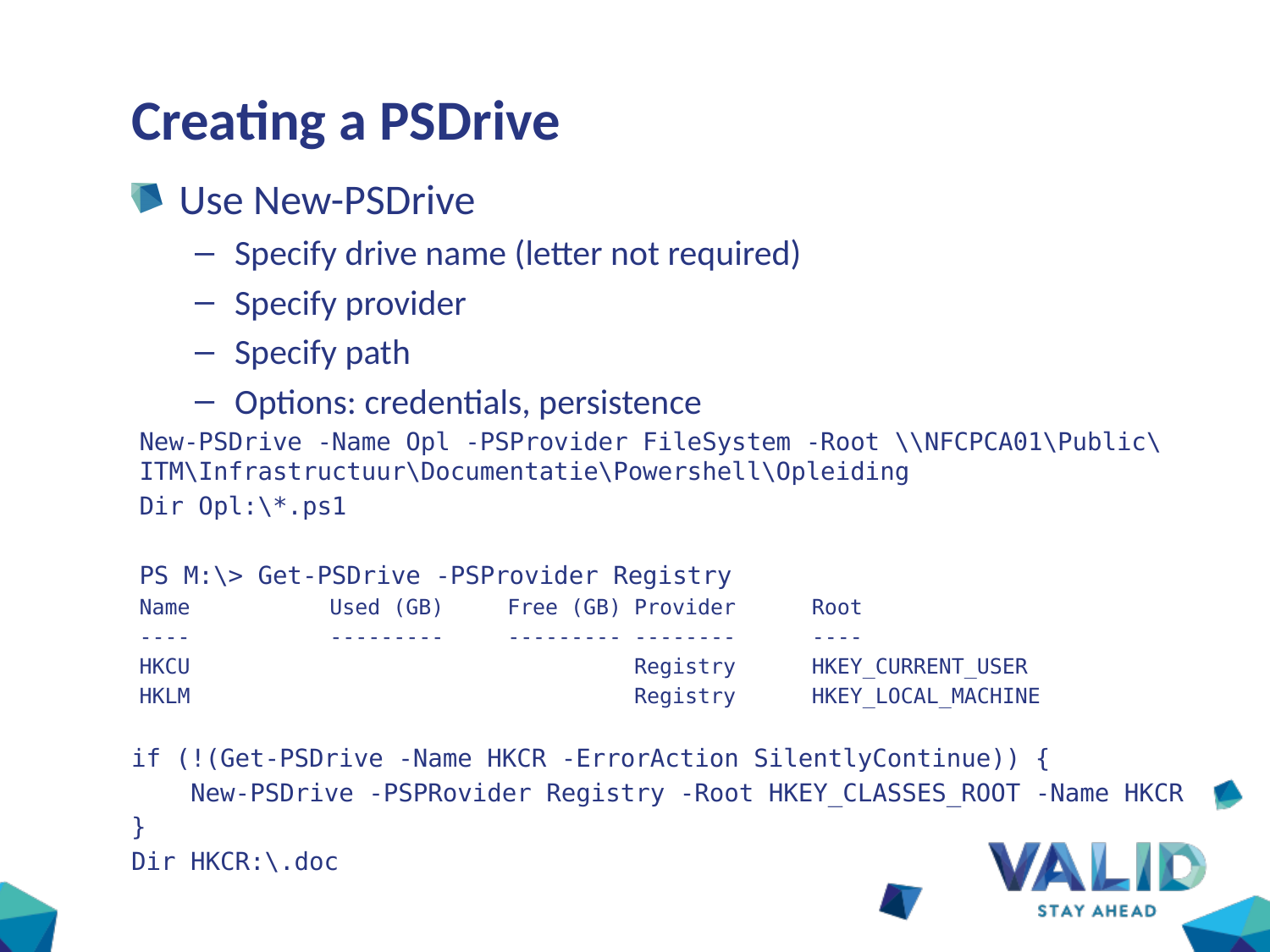

# Creating a PSDrive
Use New-PSDrive
Specify drive name (letter not required)
Specify provider
Specify path
Options: credentials, persistence
New-PSDrive -Name Opl -PSProvider FileSystem -Root \\NFCPCA01\Public\ITM\Infrastructuur\Documentatie\Powershell\Opleiding
Dir Opl:\*.ps1

PS M:\> Get-PSDrive -PSProvider Registry
Name           Used (GB)     Free (GB) Provider      Root
----           ---------     --------- --------      ----
HKCU                                   Registry      HKEY_CURRENT_USER
HKLM                                   Registry      HKEY_LOCAL_MACHINE

if (!(Get-PSDrive -Name HKCR -ErrorAction SilentlyContinue)) {
    New-PSDrive -PSPRovider Registry -Root HKEY_CLASSES_ROOT -Name HKCR
}
Dir HKCR:\.doc